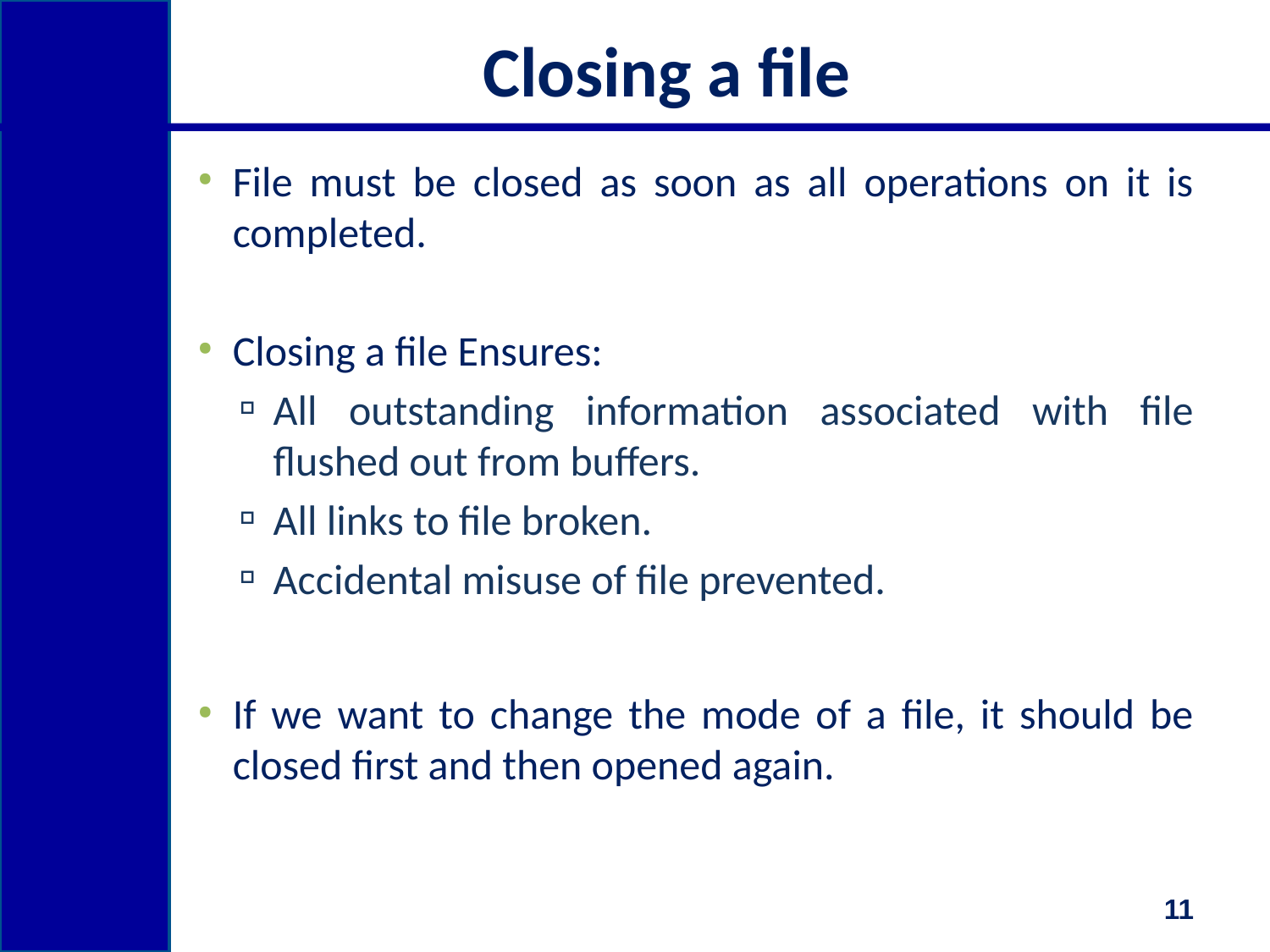

# Closing a file
File must be closed as soon as all operations on it is completed.

Closing a file Ensures:
All outstanding information associated with file flushed out from buffers.
All links to file broken.
Accidental misuse of file prevented.

If we want to change the mode of a file, it should be closed first and then opened again.

11